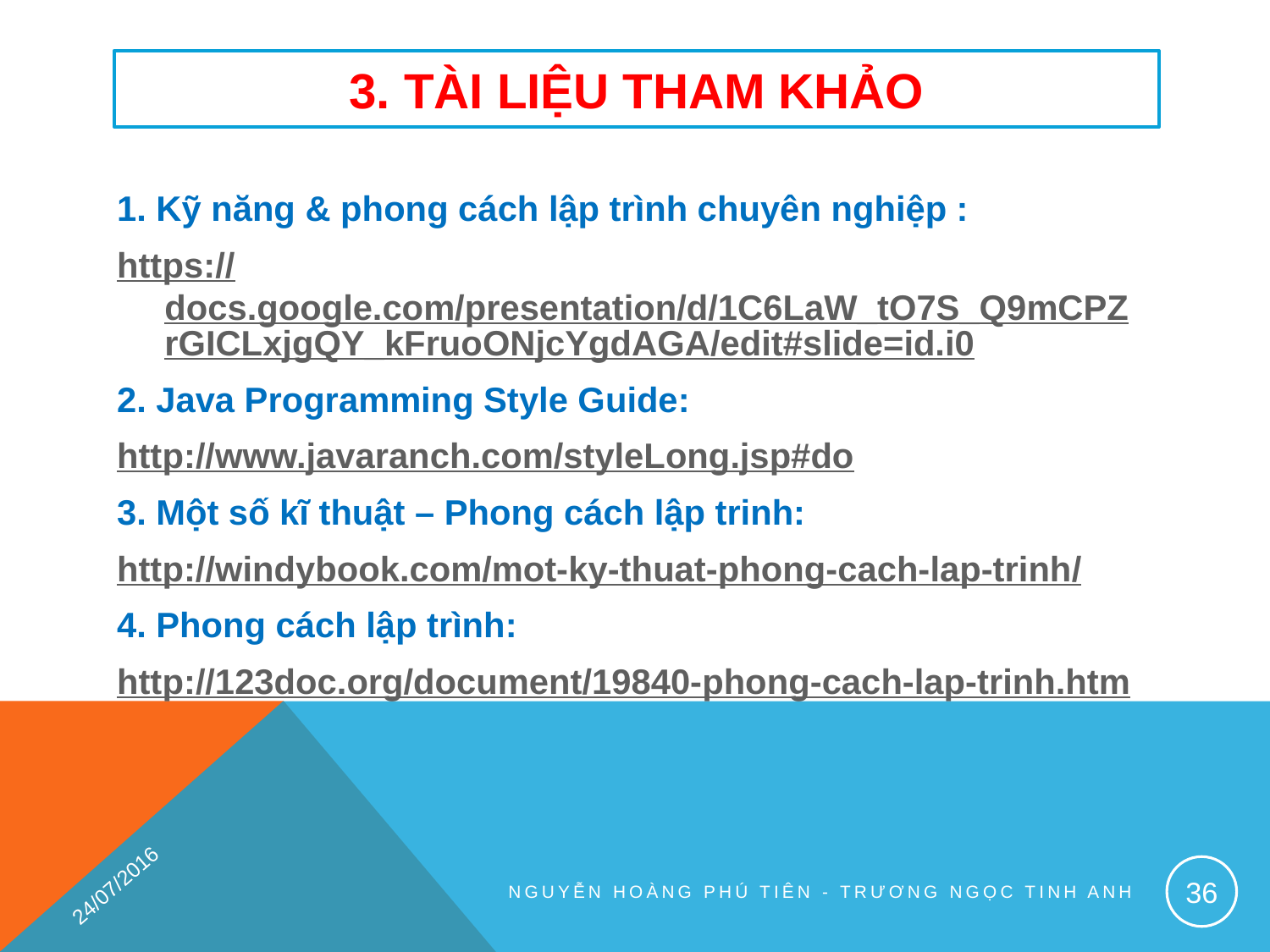

# 3. TÀI LIỆU THAM KHẢO
1. Kỹ năng & phong cách lập trình chuyên nghiệp :
https://docs.google.com/presentation/d/1C6LaW_tO7S_Q9mCPZrGICLxjgQY_kFruoONjcYgdAGA/edit#slide=id.i0
2. Java Programming Style Guide:
http://www.javaranch.com/styleLong.jsp#do
3. Một số kĩ thuật – Phong cách lập trinh:
http://windybook.com/mot-ky-thuat-phong-cach-lap-trinh/
4. Phong cách lập trình:
http://123doc.org/document/19840-phong-cach-lap-trinh.htm

24/07/2016
36
Nguyễn Hoàng Phú Tiên - Trương Ngọc Tinh Anh